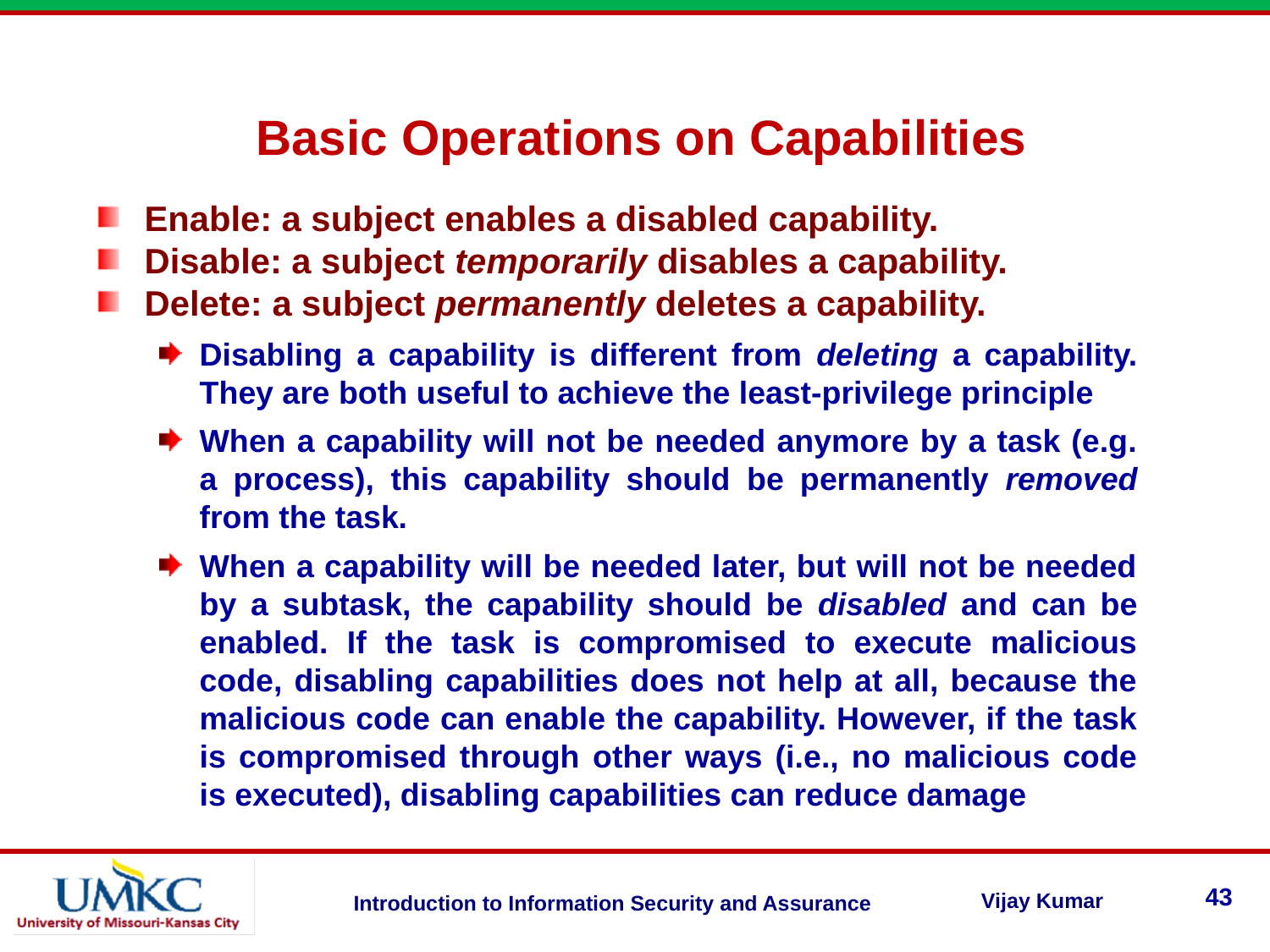

Basic Operations on Capabilities
Enable: a subject enables a disabled capability.
Disable: a subject temporarily disables a capability.
Delete: a subject permanently deletes a capability.
Disabling a capability is different from deleting a capability. They are both useful to achieve the least-privilege principle
When a capability will not be needed anymore by a task (e.g. a process), this capability should be permanently removed from the task.
When a capability will be needed later, but will not be needed by a subtask, the capability should be disabled and can be enabled. If the task is compromised to execute malicious code, disabling capabilities does not help at all, because the malicious code can enable the capability. However, if the task is compromised through other ways (i.e., no malicious code is executed), disabling capabilities can reduce damage
43